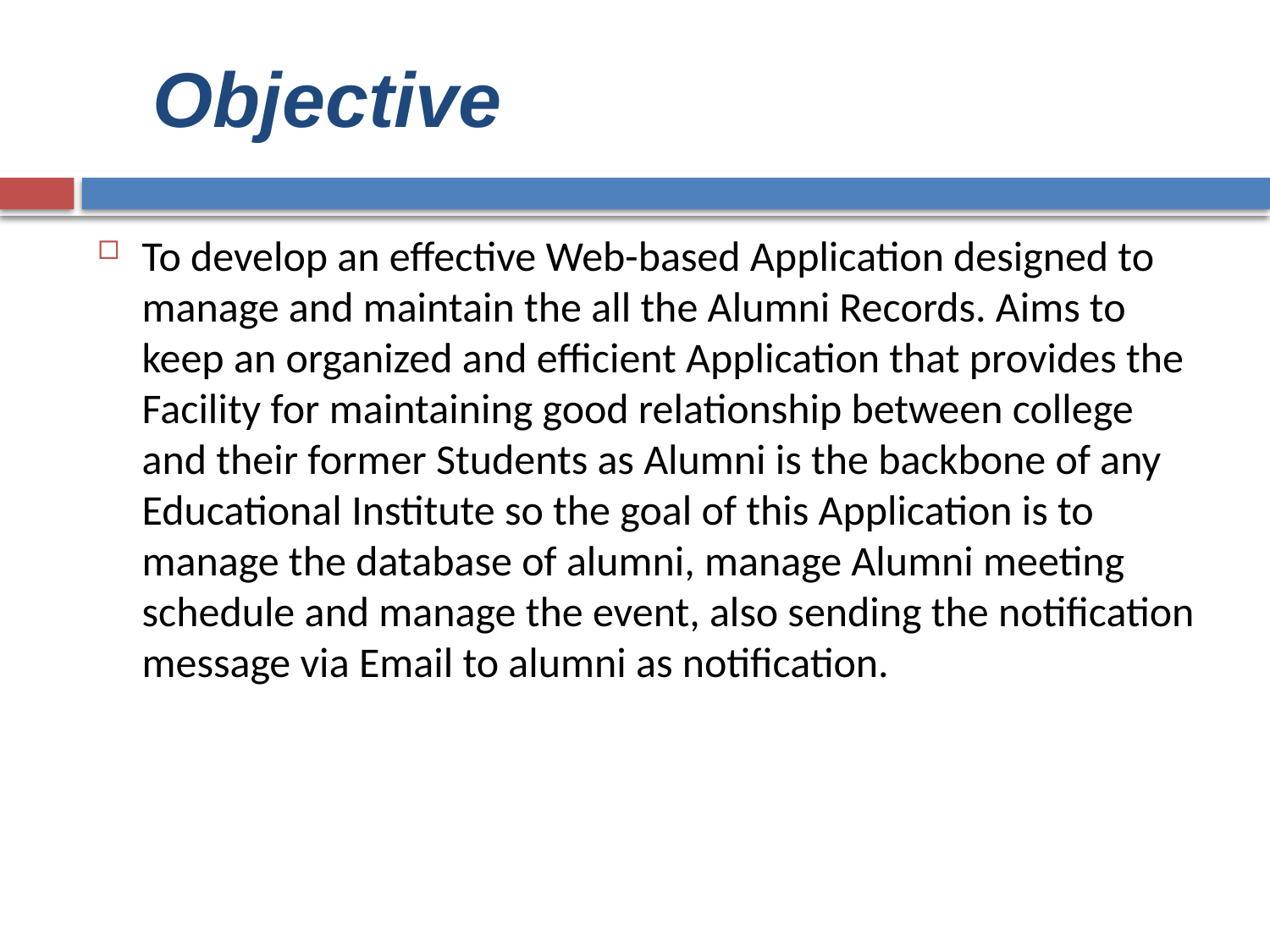

# Objective
To develop an effective Web-based Application designed to manage and maintain the all the Alumni Records. Aims to keep an organized and efficient Application that provides the Facility for maintaining good relationship between college and their former Students as Alumni is the backbone of any Educational Institute so the goal of this Application is to manage the database of alumni, manage Alumni meeting schedule and manage the event, also sending the notification message via Email to alumni as notification.